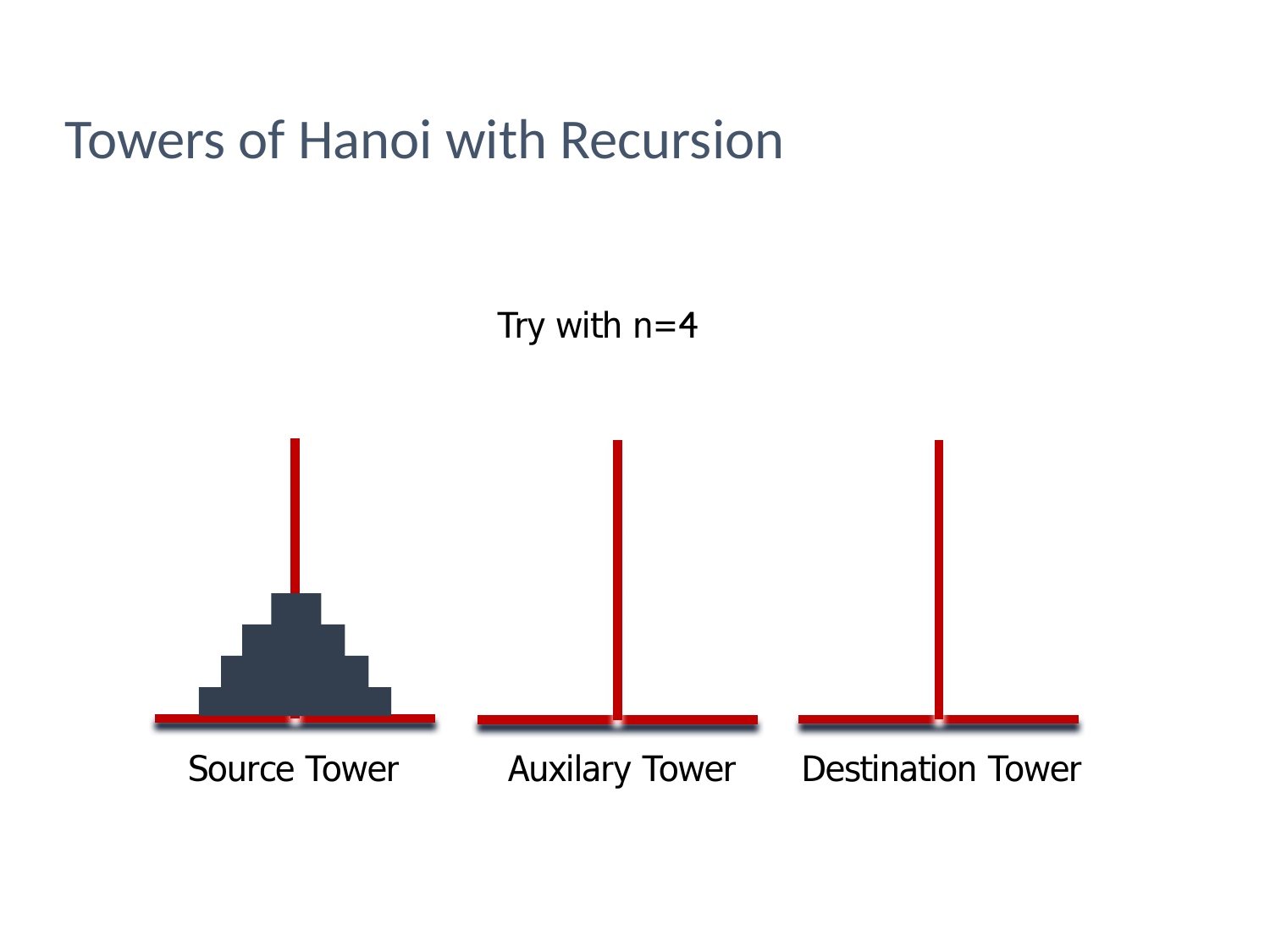

Towers of Hanoi with Recursion
Try with n=4

 Source Tower 	       Auxilary Tower      Destination Tower